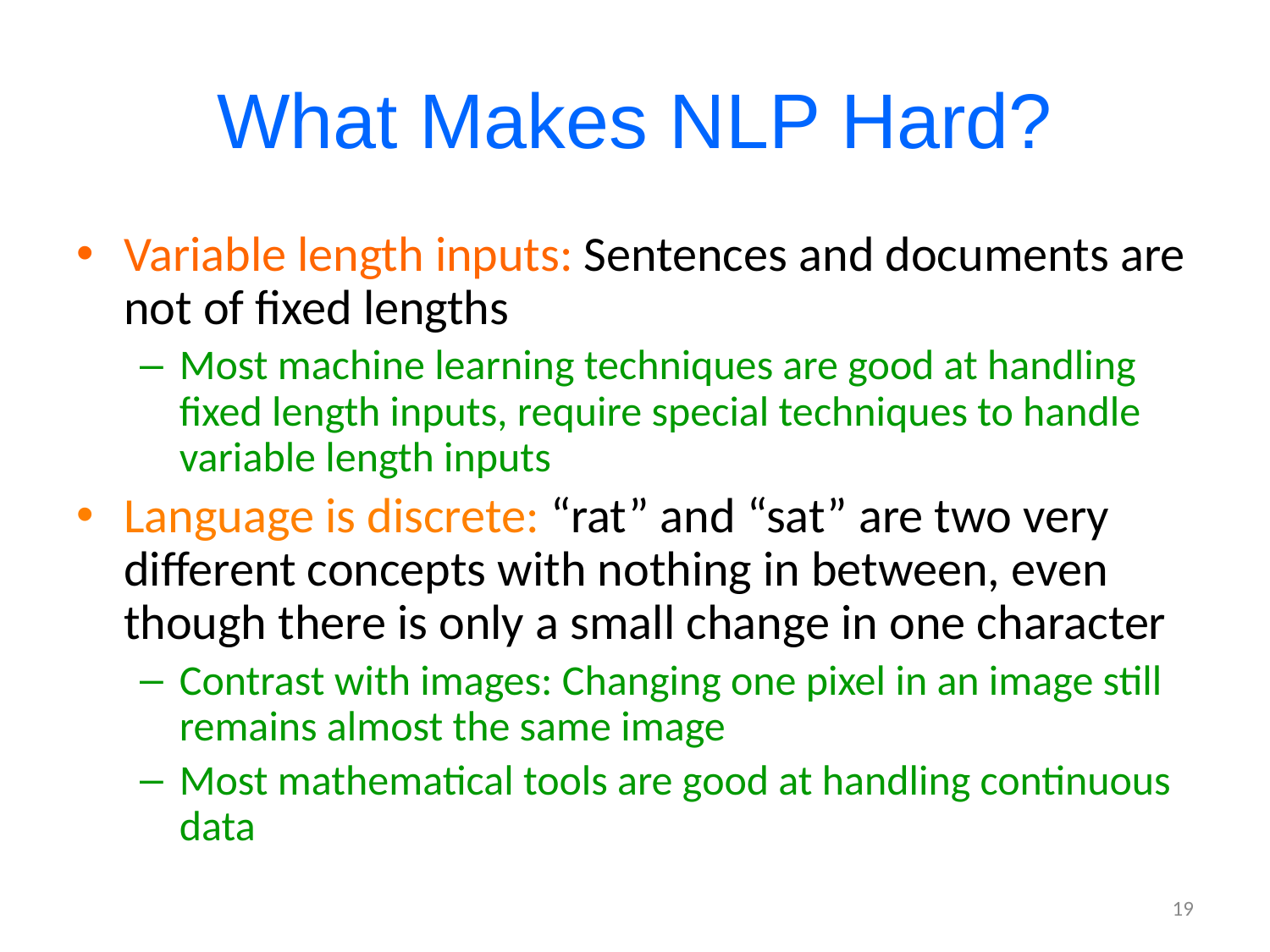

# What Makes NLP Hard?
Variable length inputs: Sentences and documents are not of fixed lengths
Most machine learning techniques are good at handling fixed length inputs, require special techniques to handle variable length inputs
Language is discrete: “rat” and “sat” are two very different concepts with nothing in between, even though there is only a small change in one character
Contrast with images: Changing one pixel in an image still remains almost the same image
Most mathematical tools are good at handling continuous data
19